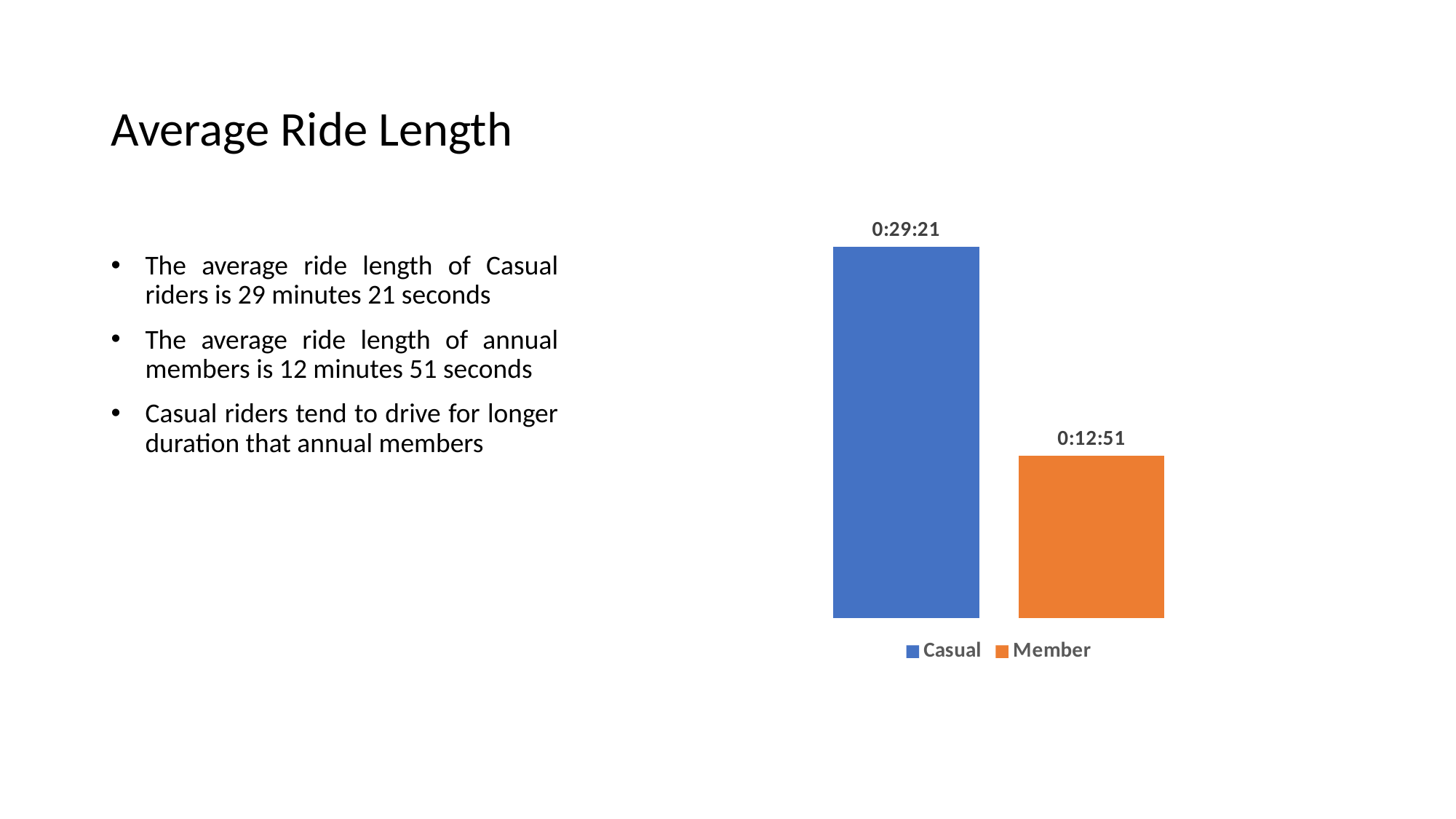

# Average Ride Length

### Chart

| Category | Casual | Member |
|---|---|---|
The average ride length of Casual riders is 29 minutes 21 seconds
The average ride length of annual members is 12 minutes 51 seconds
Casual riders tend to drive for longer duration that annual members